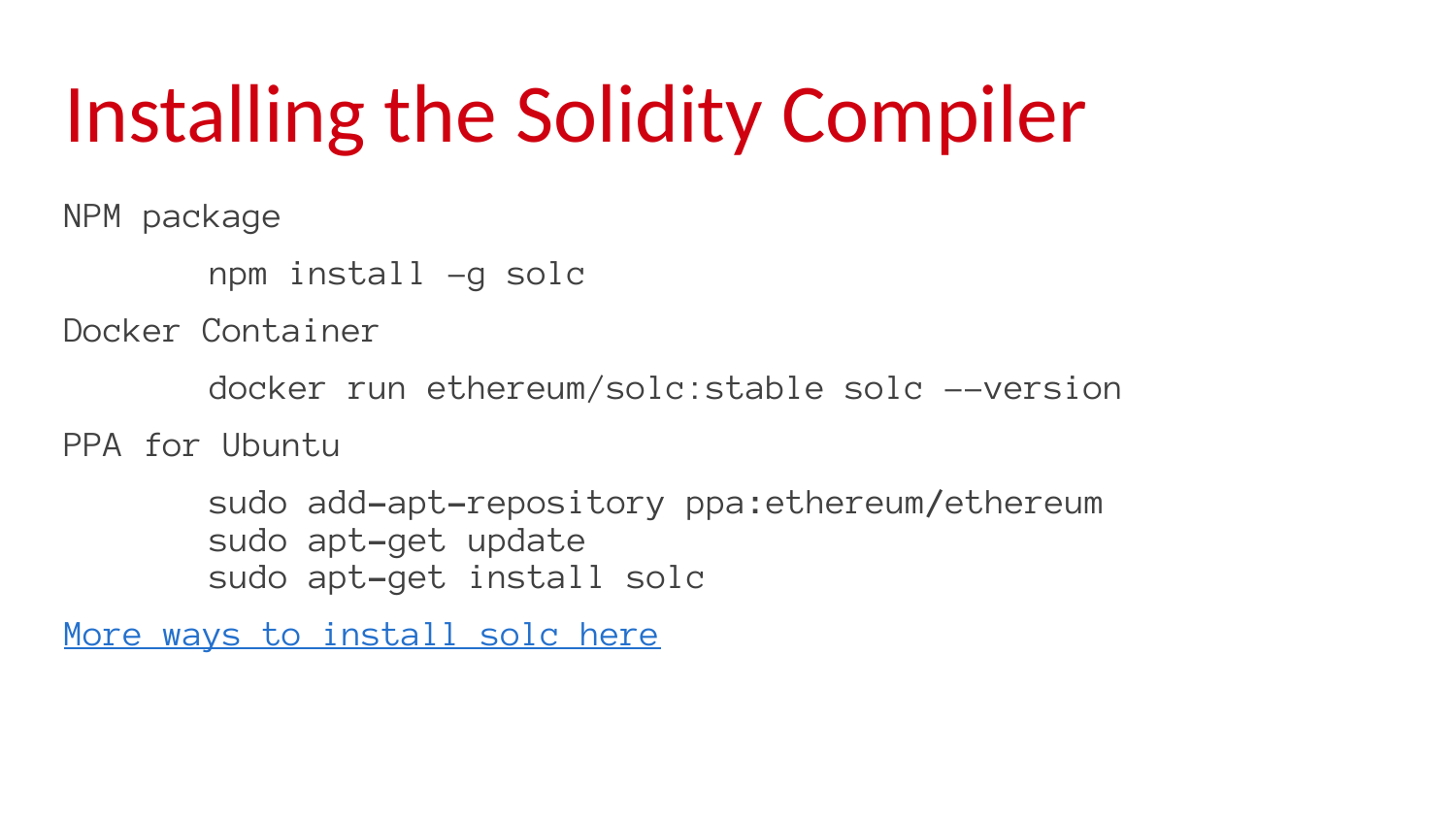

# Installing the Solidity Compiler
NPM package
	npm install -g solc
Docker Container
	docker run ethereum/solc:stable solc --version
PPA for Ubuntu
	sudo add-apt-repository ppa:ethereum/ethereum
	sudo apt-get update
	sudo apt-get install solc
More ways to install solc here